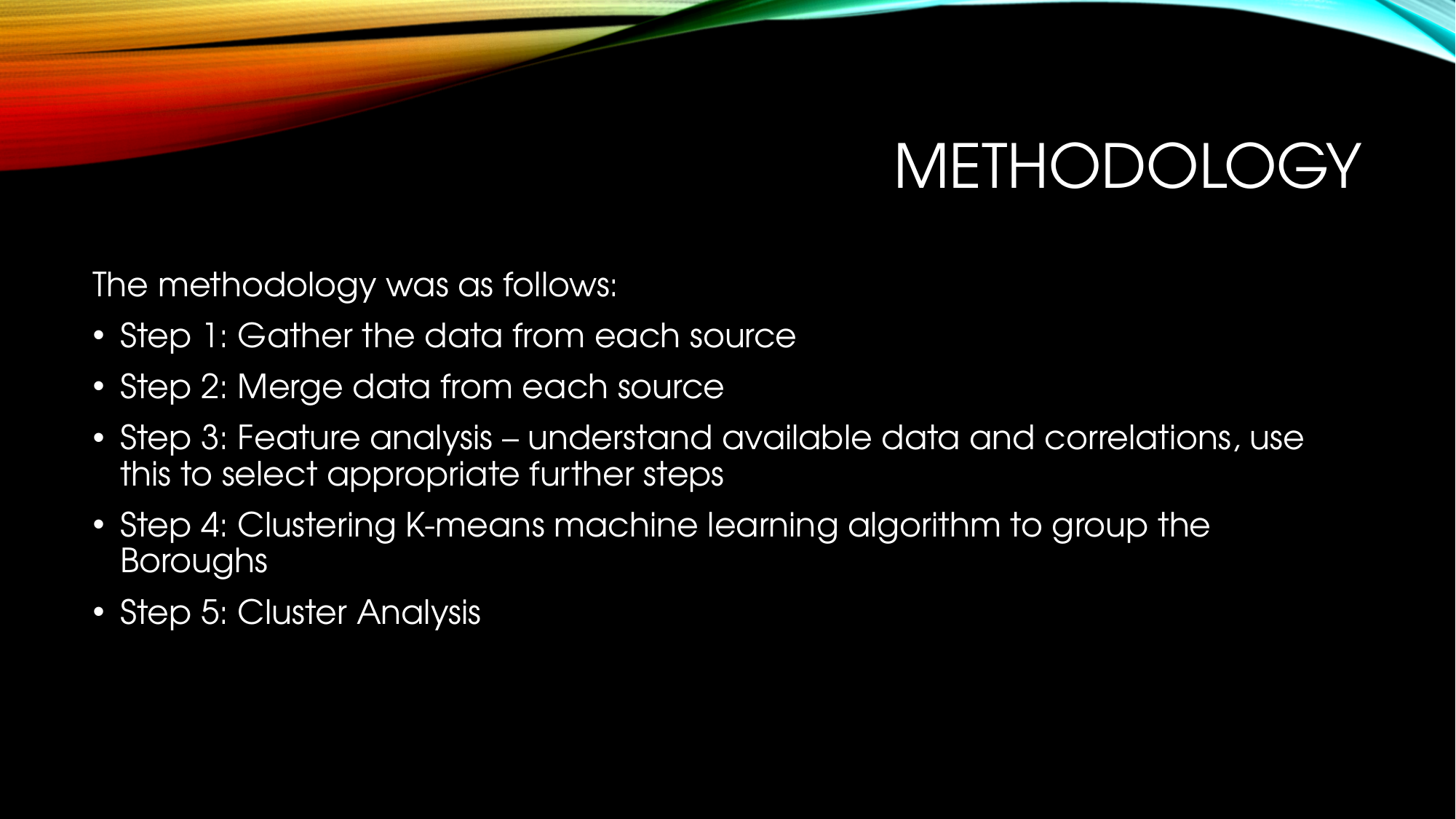

# Methodology
The methodology was as follows:
Step 1: Gather the data from each source
Step 2: Merge data from each source
Step 3: Feature analysis – understand available data and correlations, use this to select appropriate further steps
Step 4: Clustering K-means machine learning algorithm to group the Boroughs
Step 5: Cluster Analysis